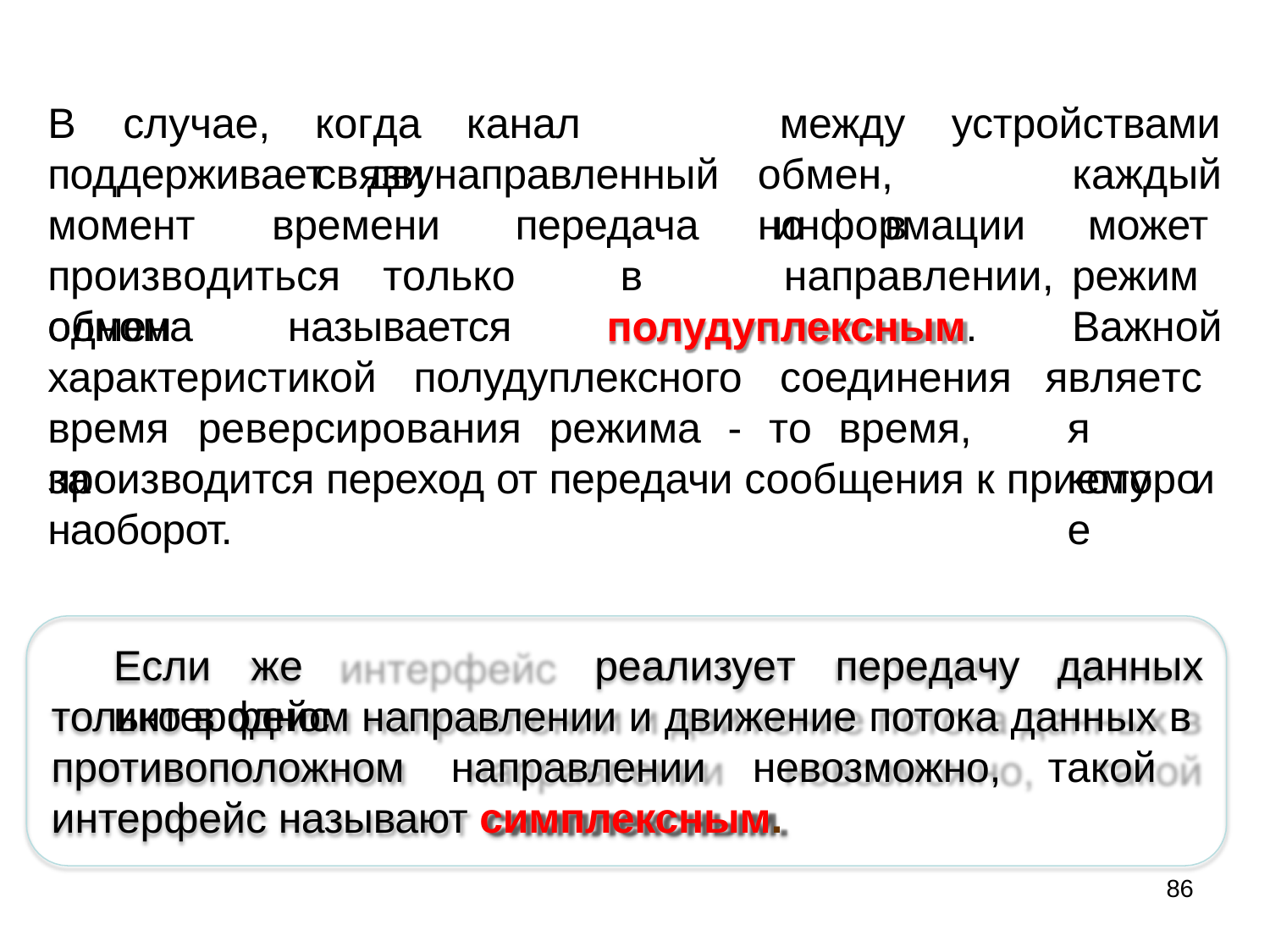

# В	случае,
когда	канал	связи
между  обмен,	но	в
устройствами
поддерживает	двунаправленный  момент	времени	передача  производиться		только		в	одном
каждый  может  режим  Важной
информации
направлении,

обмена		называется		полудуплексным.  характеристикой	полудуплексного		соединения  время	реверсирования	режима	-	то	время,	за
является  которое
производится переход от передачи сообщения к приему   и
наоборот.

Если	же	интерфейс
реализует	передачу	данных
только в одном направлении и движение потока данных в  противоположном направлении невозможно, такой  интерфейс называют симплексным.

86